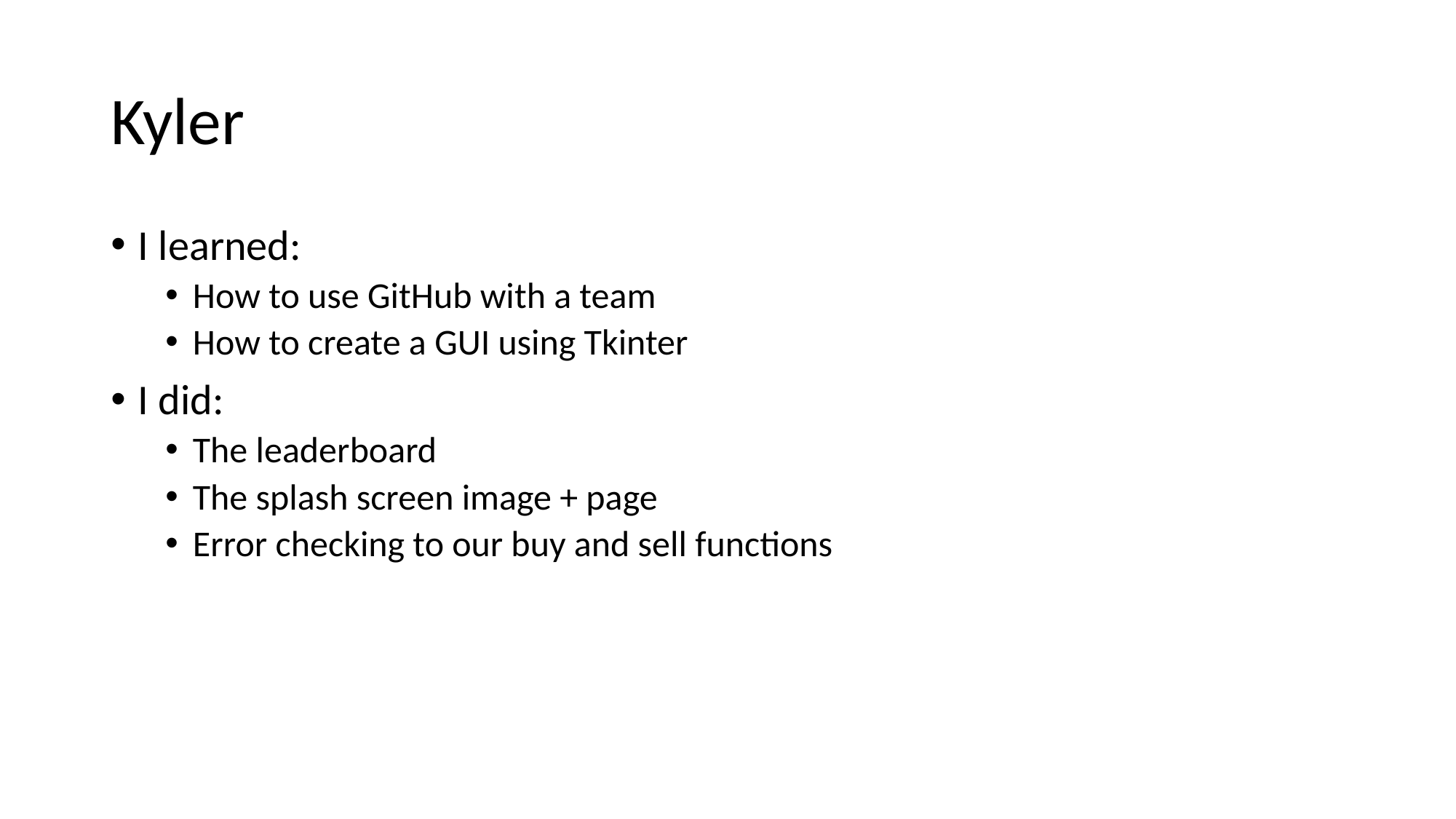

# Kyler
I learned:
How to use GitHub with a team
How to create a GUI using Tkinter
I did:
The leaderboard
The splash screen image + page
Error checking to our buy and sell functions